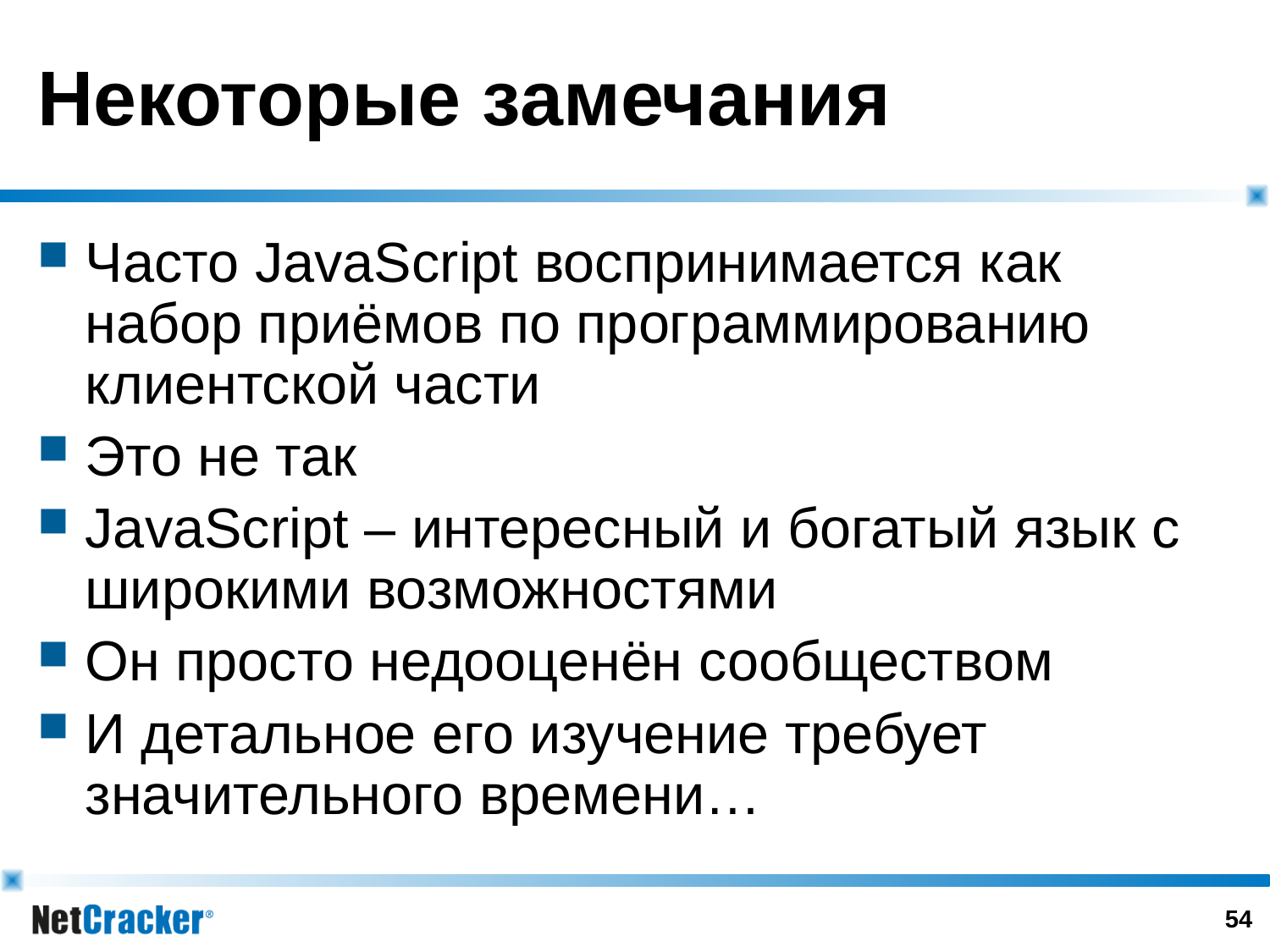

# Некоторые замечания
Часто JavaScript воспринимается как набор приёмов по программированию клиентской части
Это не так
JavaScript – интересный и богатый язык с широкими возможностями
Он просто недооценён сообществом
И детальное его изучение требует значительного времени…
54